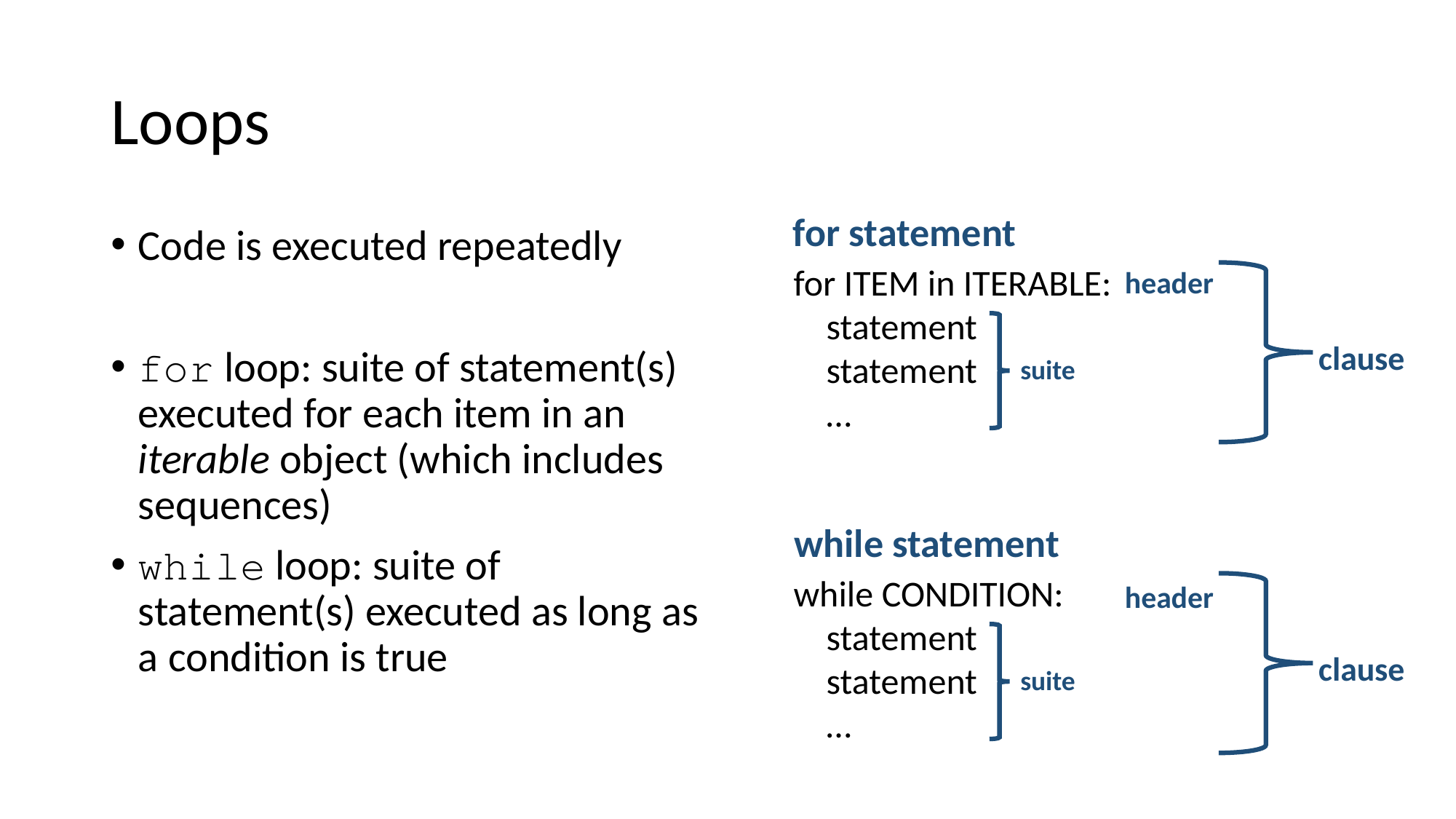

# Loops
for statement
for ITEM in ITERABLE:
    statement
    statement
    …
header

clause
suite
Code is executed repeatedly

for loop: suite of statement(s) executed for each item in an iterable object (which includes sequences)
while loop: suite of statement(s) executed as long as a condition is true
while statement
while CONDITION:
    statement
    statement
    …
header

clause
suite